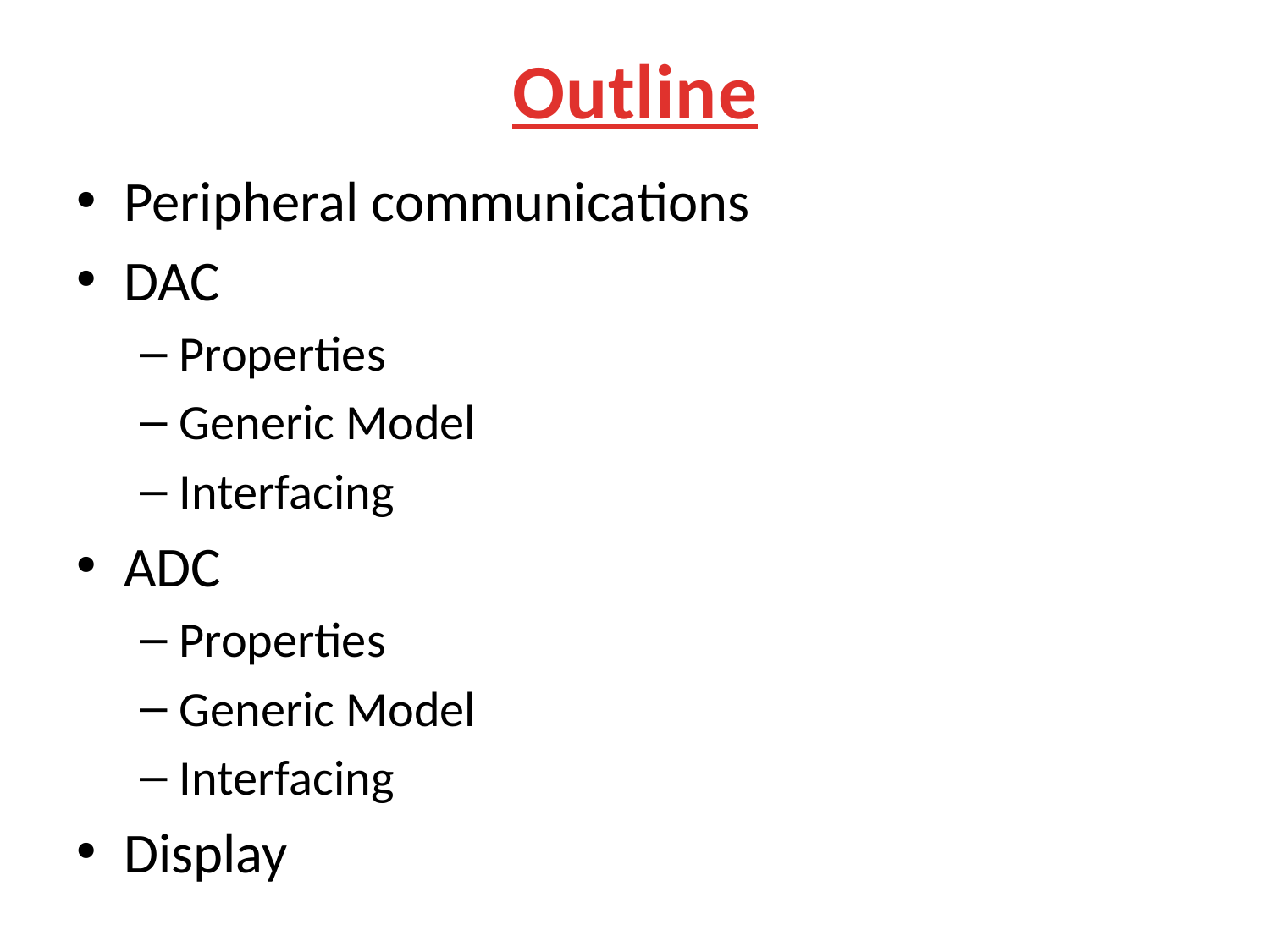

# Outline
Peripheral communications
DAC
Properties
Generic Model
Interfacing
ADC
Properties
Generic Model
Interfacing
Display